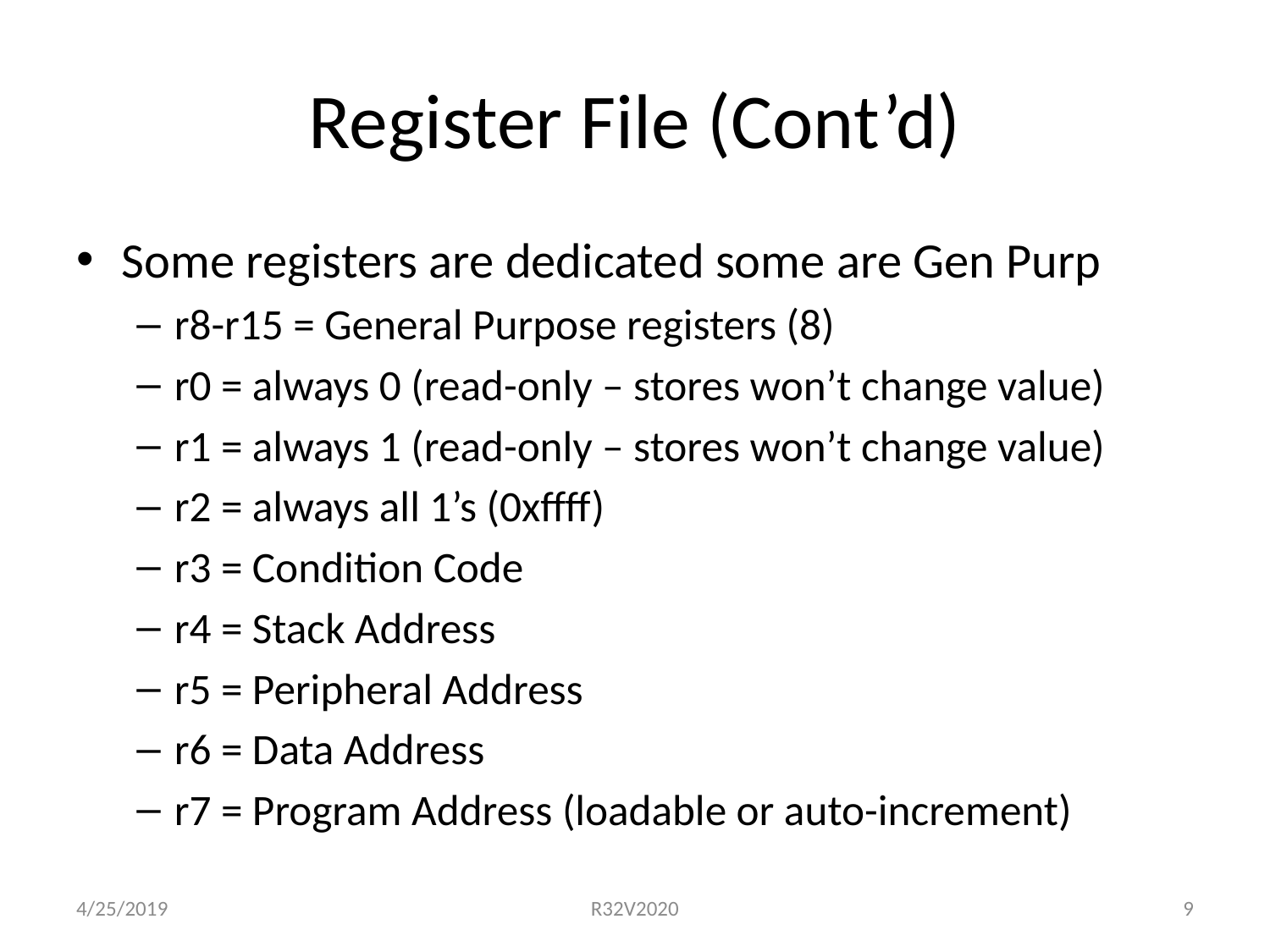

# Register File (Cont’d)
Some registers are dedicated some are Gen Purp
r8-r15 = General Purpose registers (8)
r0 = always 0 (read-only – stores won’t change value)
r1 = always 1 (read-only – stores won’t change value)
r2 = always all 1’s (0xffff)
r3 = Condition Code
r4 = Stack Address
r5 = Peripheral Address
r6 = Data Address
r7 = Program Address (loadable or auto-increment)

4/25/2019
R32V2020
9